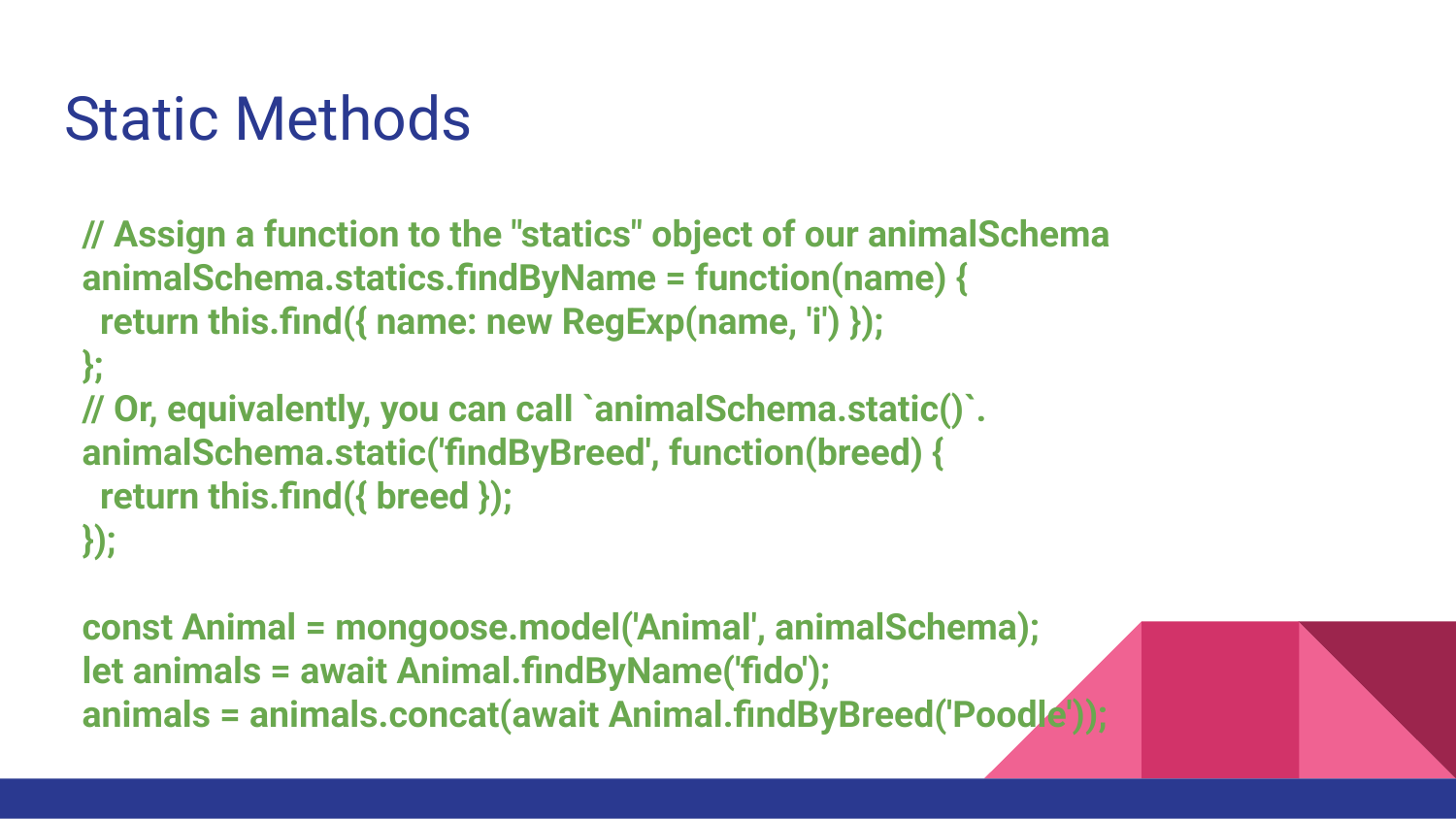

# Static Methods
  // Assign a function to the "statics" object of our animalSchema
  animalSchema.statics.findByName = function(name) {
    return this.find({ name: new RegExp(name, 'i') });
  };
  // Or, equivalently, you can call `animalSchema.static()`.
  animalSchema.static('findByBreed', function(breed) {
    return this.find({ breed });
  });

  const Animal = mongoose.model('Animal', animalSchema);
  let animals = await Animal.findByName('fido');
  animals = animals.concat(await Animal.findByBreed('Poodle'));